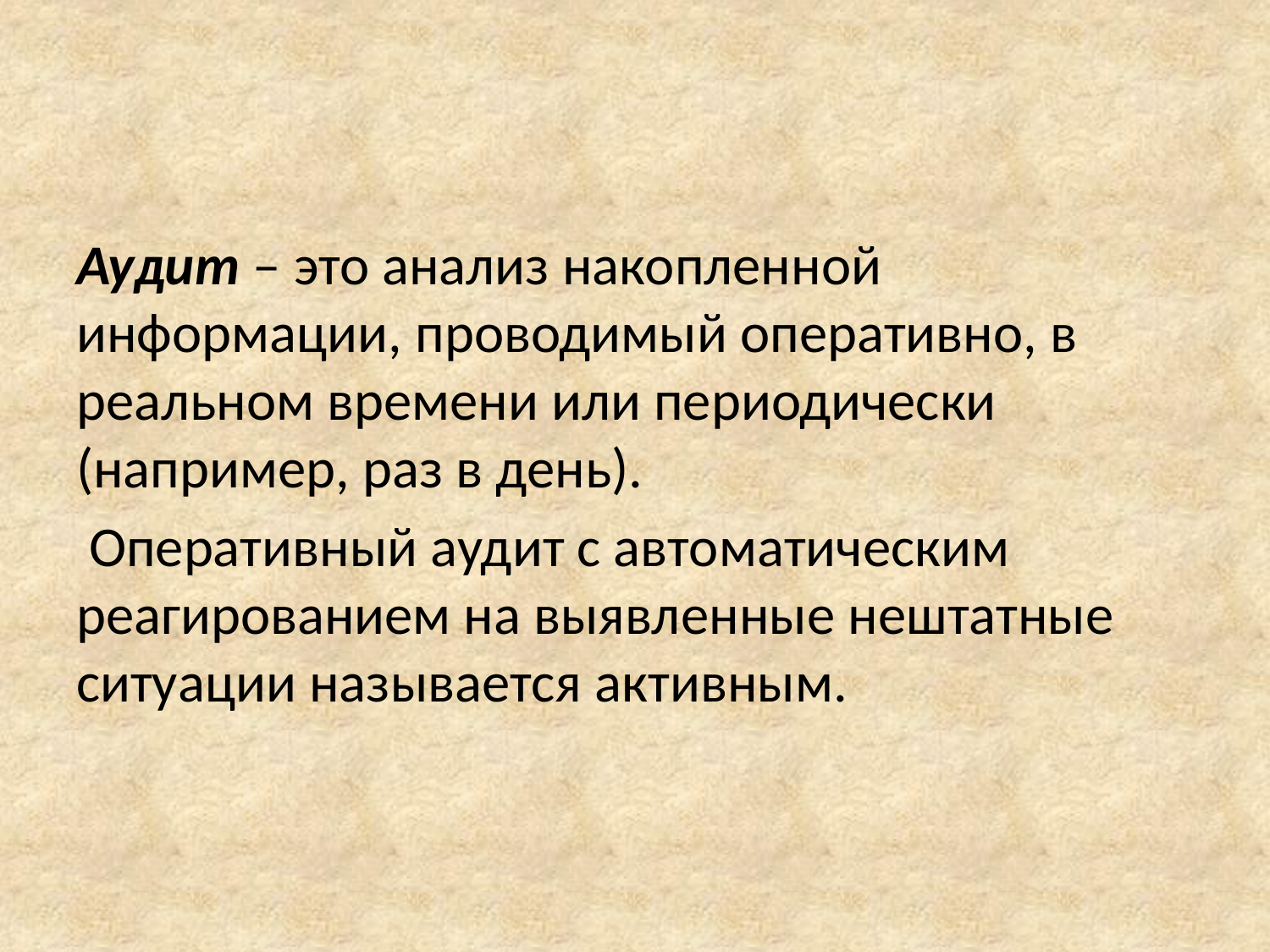

Аудит – это анализ накопленной информации, проводимый оперативно, в реальном времени или периодически (например, раз в день).
 Оперативный аудит с автоматическим реагированием на выявленные нештатные ситуации называется активным.